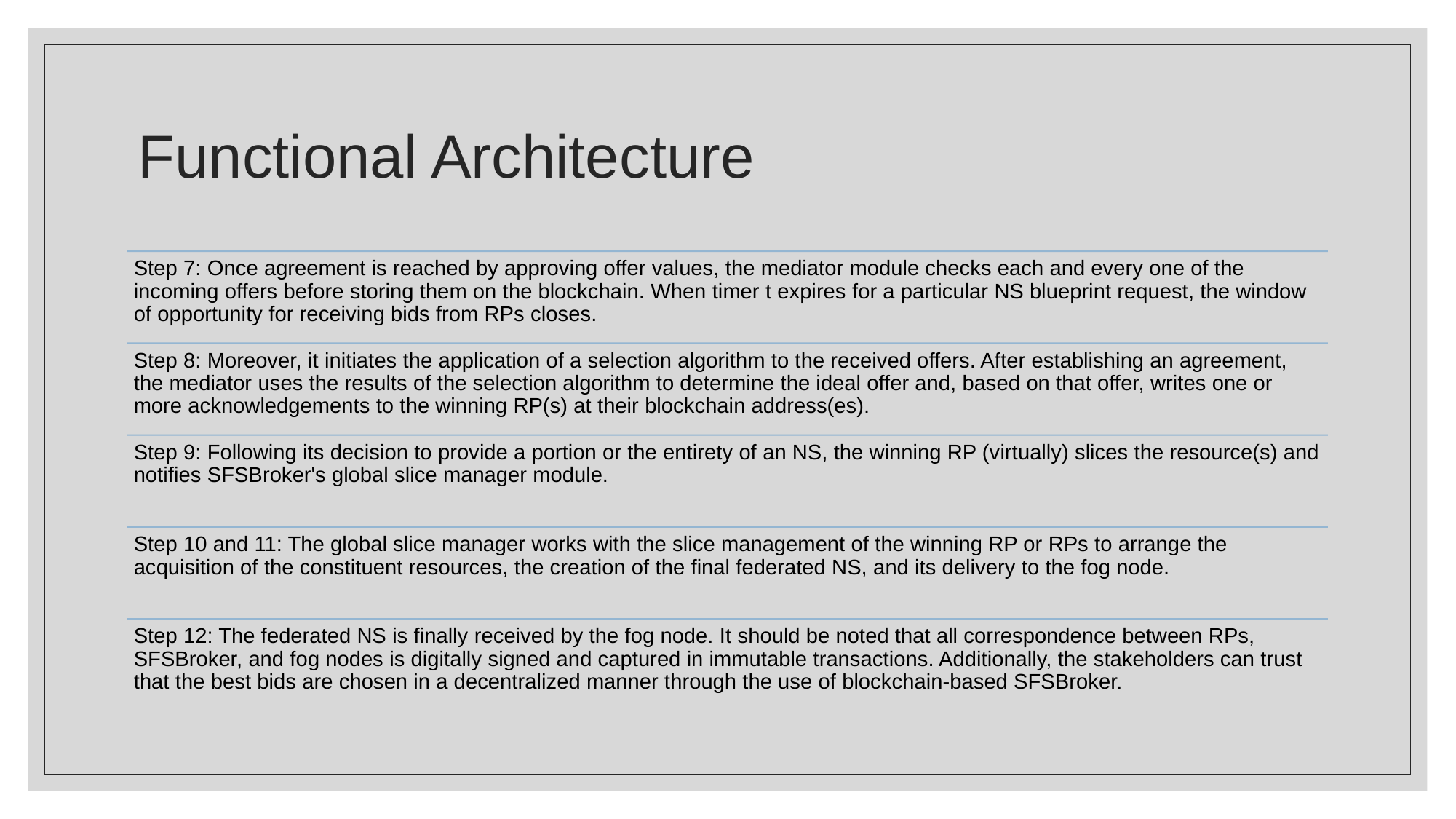

# Functional Architecture
Step 7: Once agreement is reached by approving offer values, the mediator module checks each and every one of the incoming offers before storing them on the blockchain. When timer t expires for a particular NS blueprint request, the window of opportunity for receiving bids from RPs closes.
Step 8: Moreover, it initiates the application of a selection algorithm to the received offers. After establishing an agreement, the mediator uses the results of the selection algorithm to determine the ideal offer and, based on that offer, writes one or more acknowledgements to the winning RP(s) at their blockchain address(es).
Step 9: Following its decision to provide a portion or the entirety of an NS, the winning RP (virtually) slices the resource(s) and notifies SFSBroker's global slice manager module.
Step 10 and 11: The global slice manager works with the slice management of the winning RP or RPs to arrange the acquisition of the constituent resources, the creation of the final federated NS, and its delivery to the fog node.
Step 12: The federated NS is finally received by the fog node. It should be noted that all correspondence between RPs, SFSBroker, and fog nodes is digitally signed and captured in immutable transactions. Additionally, the stakeholders can trust that the best bids are chosen in a decentralized manner through the use of blockchain-based SFSBroker.